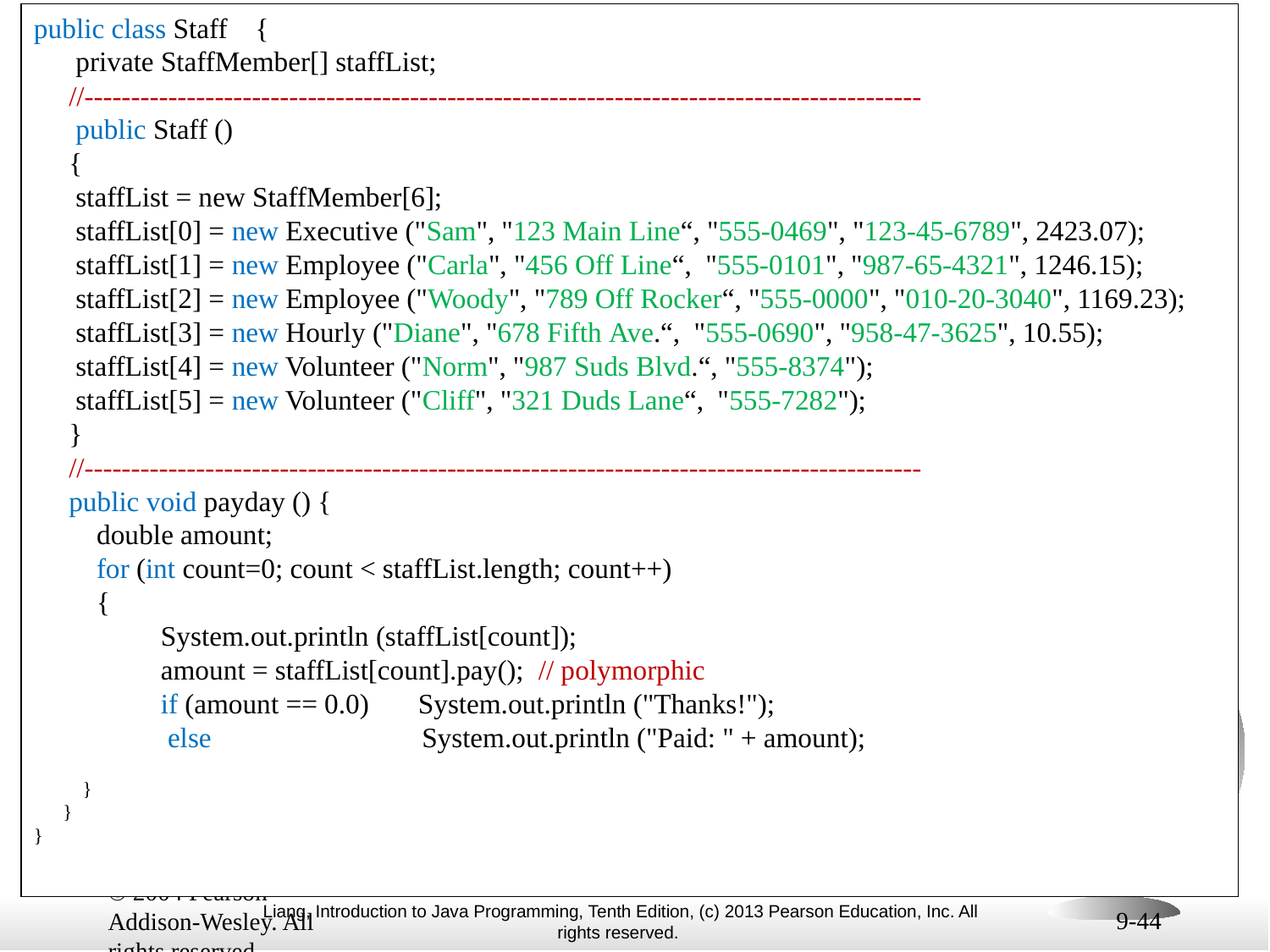

public class Staff    {
      private StaffMember[] staffList;
     //------------------------------------------------------------------------------------------
      public Staff ()
     {
      staffList = new StaffMember[6];
      staffList[0] = new Executive ("Sam", "123 Main Line“, "555-0469", "123-45-6789", 2423.07);
      staffList[1] = new Employee ("Carla", "456 Off Line“,  "555-0101", "987-65-4321", 1246.15);
      staffList[2] = new Employee ("Woody", "789 Off Rocker“, "555-0000", "010-20-3040", 1169.23);
      staffList[3] = new Hourly ("Diane", "678 Fifth Ave.“,  "555-0690", "958-47-3625", 10.55);
      staffList[4] = new Volunteer ("Norm", "987 Suds Blvd.“, "555-8374");
      staffList[5] = new Volunteer ("Cliff", "321 Duds Lane“,  "555-7282");
     }
     //------------------------------------------------------------------------------------------
     public void payday () {
         double amount;
         for (int count=0; count < staffList.length; count++)
         {
         	System.out.println (staffList[count]);
         	amount = staffList[count].pay();  // polymorphic
         	if (amount == 0.0)       System.out.println ("Thanks!");
        	 else         		 System.out.println ("Paid: " + amount);

          }
      }
}
9-44
© 2004 Pearson Addison-Wesley. All rights reserved